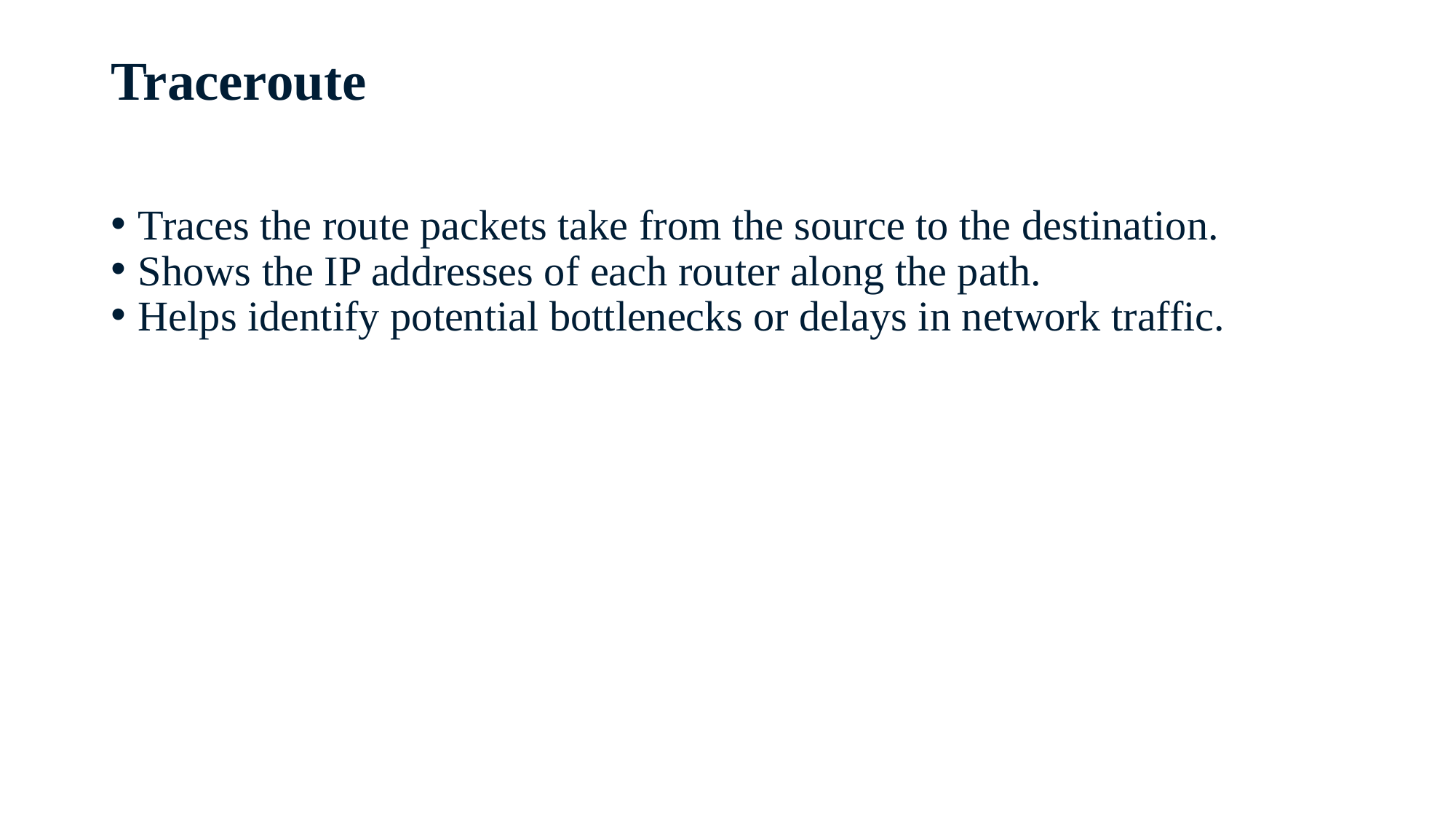

# Traceroute
Traces the route packets take from the source to the destination.
Shows the IP addresses of each router along the path.
Helps identify potential bottlenecks or delays in network traffic.